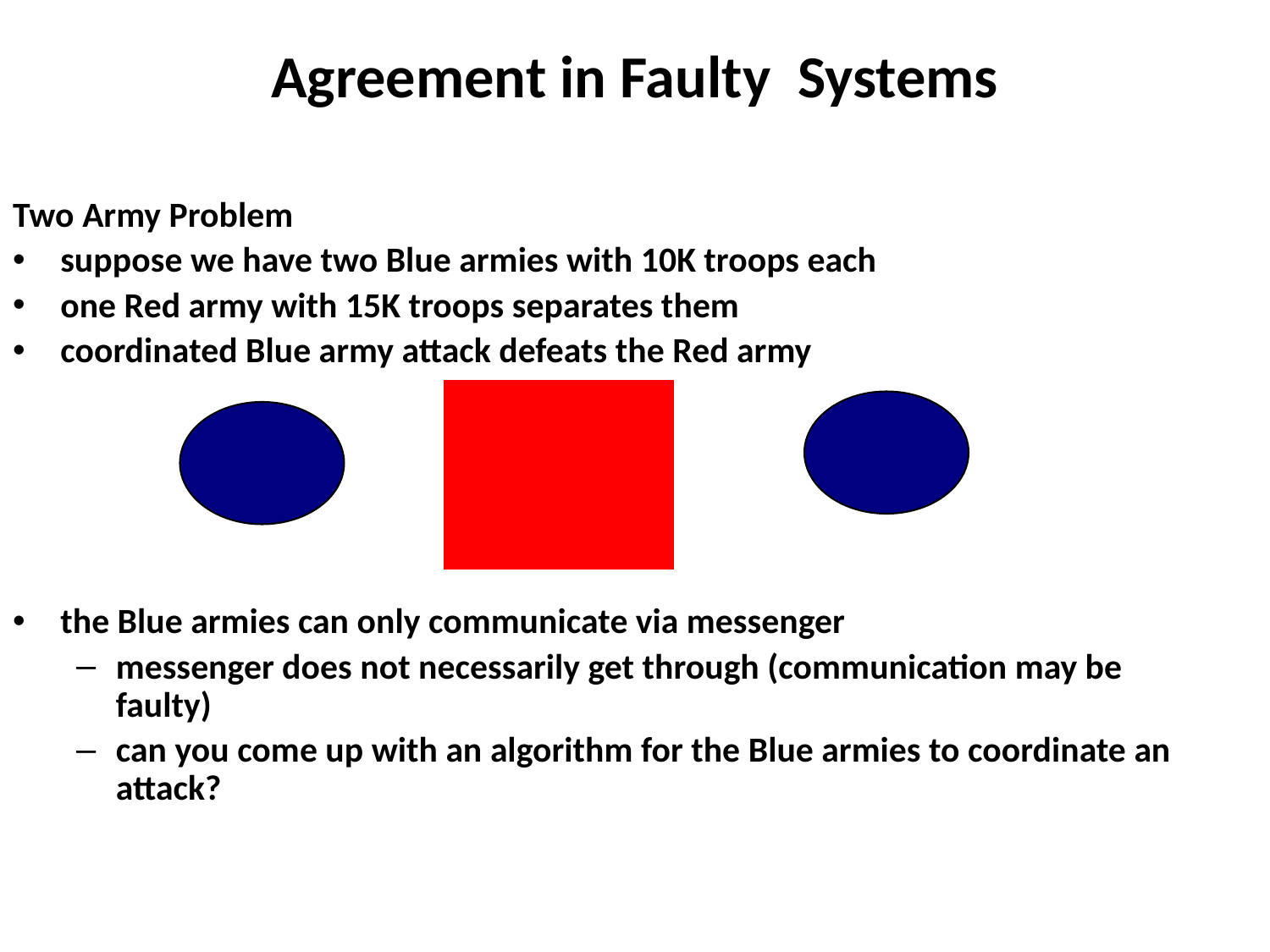

# Agreement in Faulty  Systems
Two Army Problem
suppose we have two Blue armies with 10K troops each
one Red army with 15K troops separates them
coordinated Blue army attack defeats the Red army

the Blue armies can only communicate via messenger
messenger does not necessarily get through (communication may be faulty)
can you come up with an algorithm for the Blue armies to coordinate an attack?